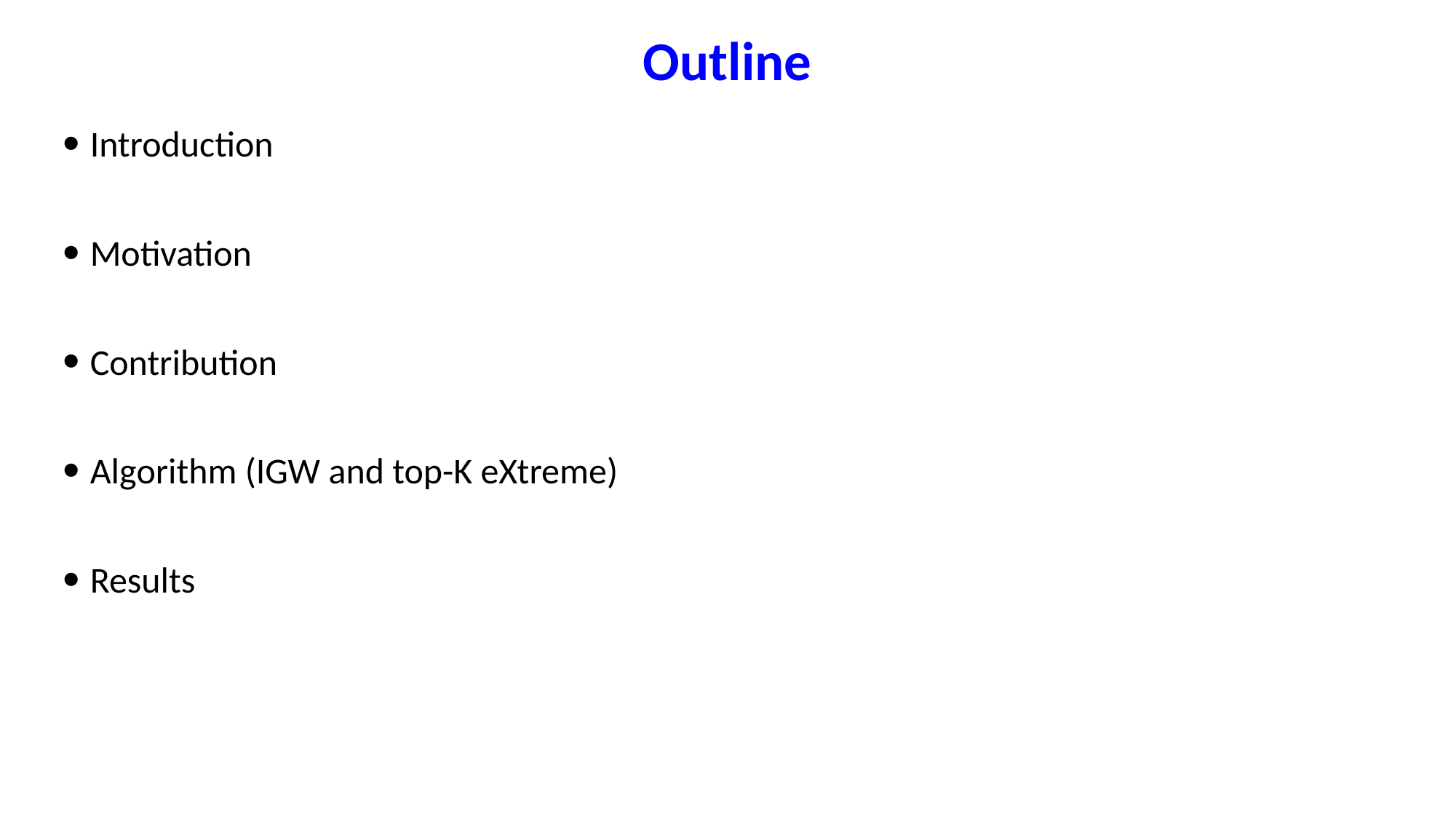

# Outline
Introduction

Motivation

Contribution

Algorithm (IGW and top-K eXtreme)

Results